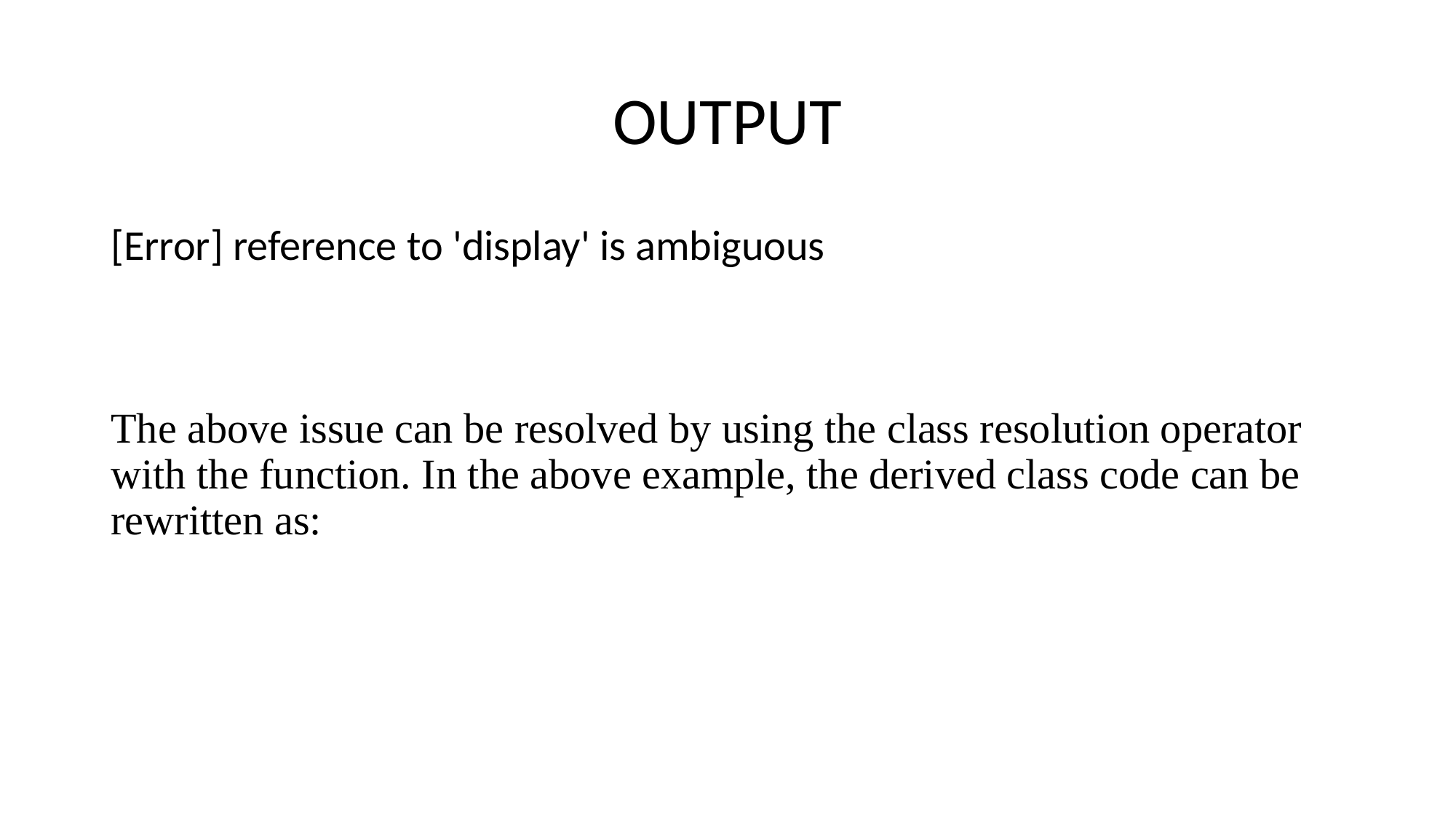

# OUTPUT
[Error] reference to 'display' is ambiguous

The above issue can be resolved by using the class resolution operator with the function. In the above example, the derived class code can be rewritten as: